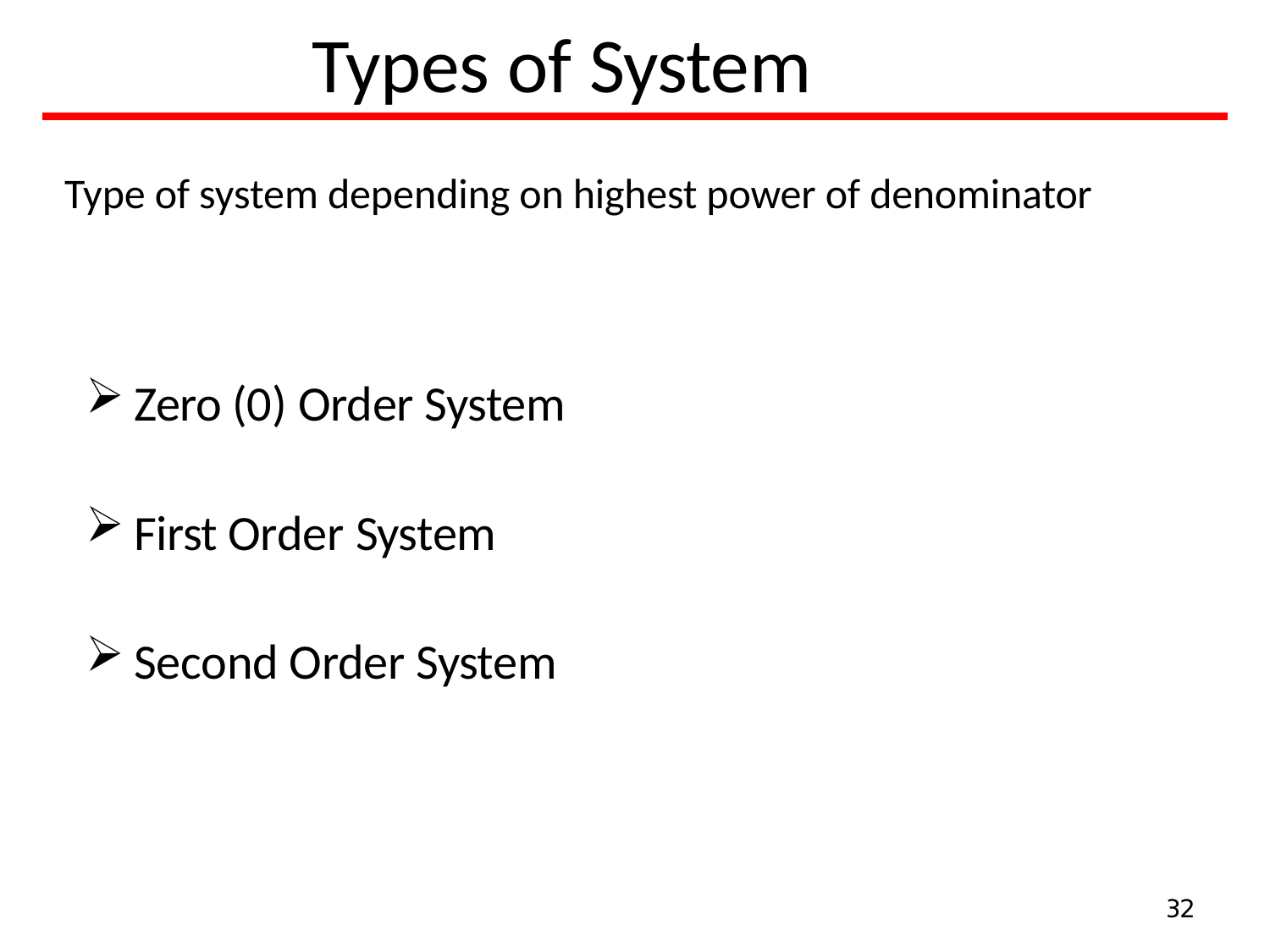

# Types of System

 Type of system depending on highest power of denominator
Zero (0) Order System

First Order System

Second Order System
32